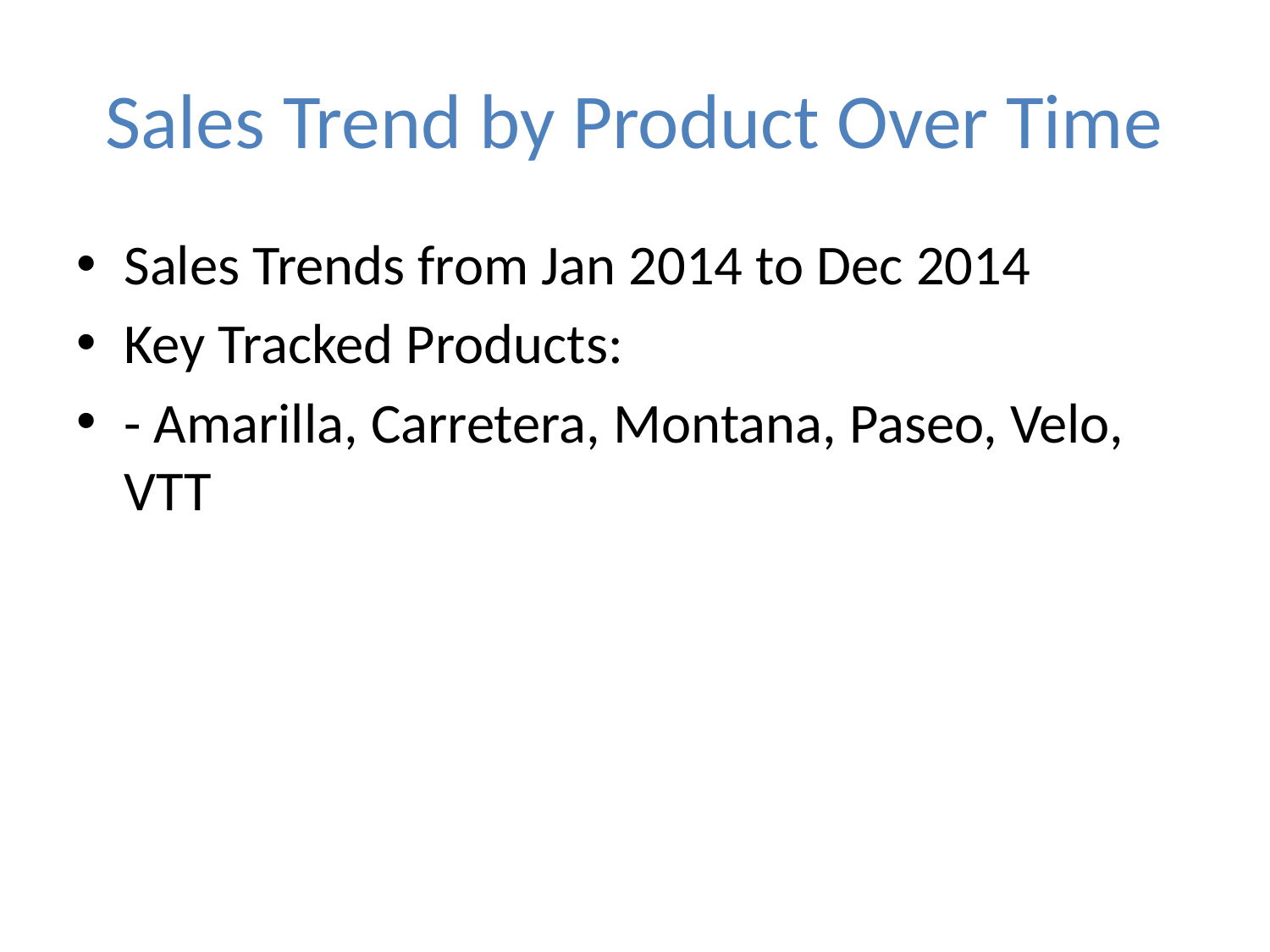

# Sales Trend by Product Over Time
Sales Trends from Jan 2014 to Dec 2014
Key Tracked Products:
- Amarilla, Carretera, Montana, Paseo, Velo, VTT